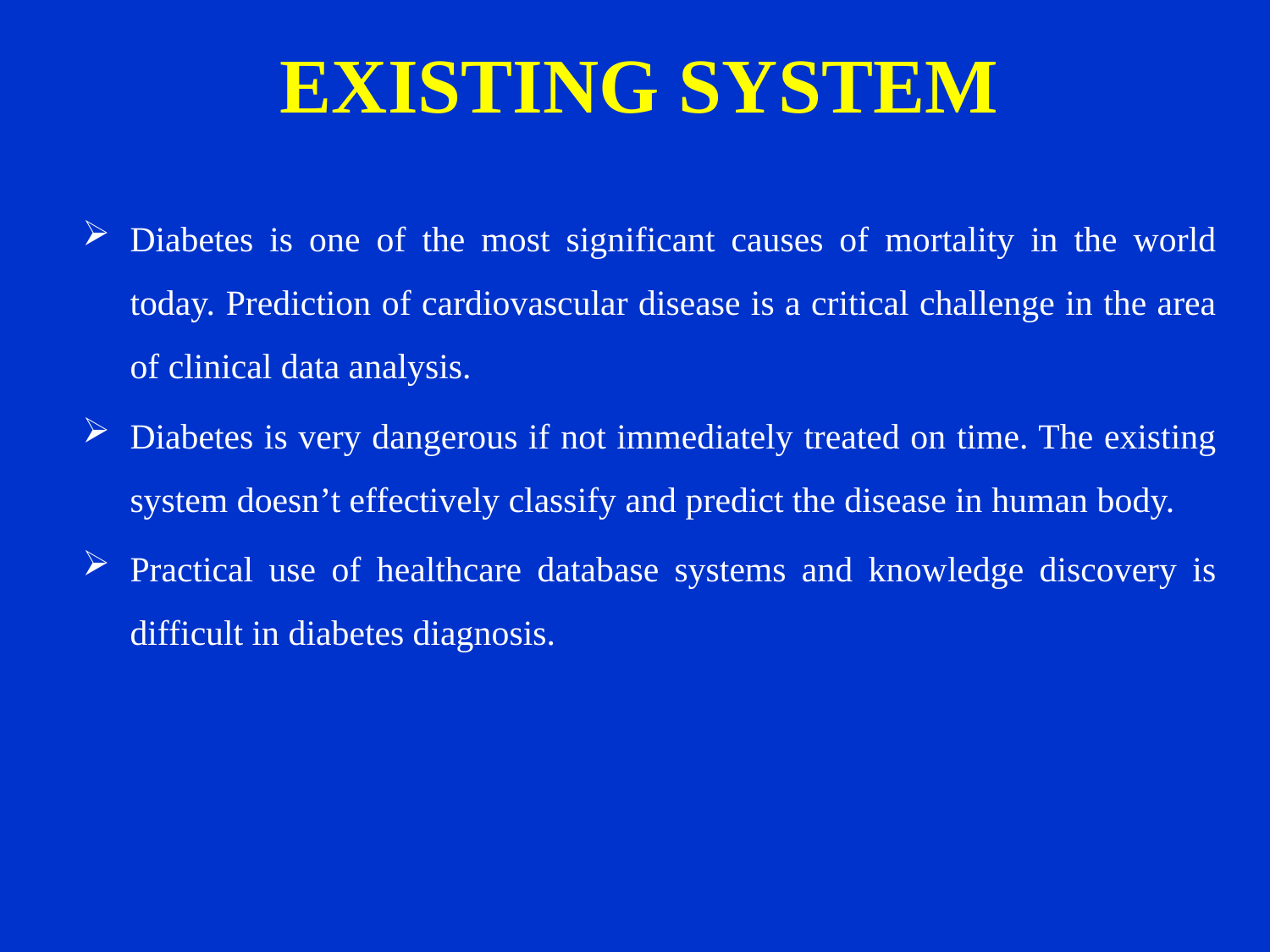

# EXISTING SYSTEM
Diabetes is one of the most significant causes of mortality in the world today. Prediction of cardiovascular disease is a critical challenge in the area of clinical data analysis.
Diabetes is very dangerous if not immediately treated on time. The existing system doesn’t effectively classify and predict the disease in human body.
Practical use of healthcare database systems and knowledge discovery is difficult in diabetes diagnosis.